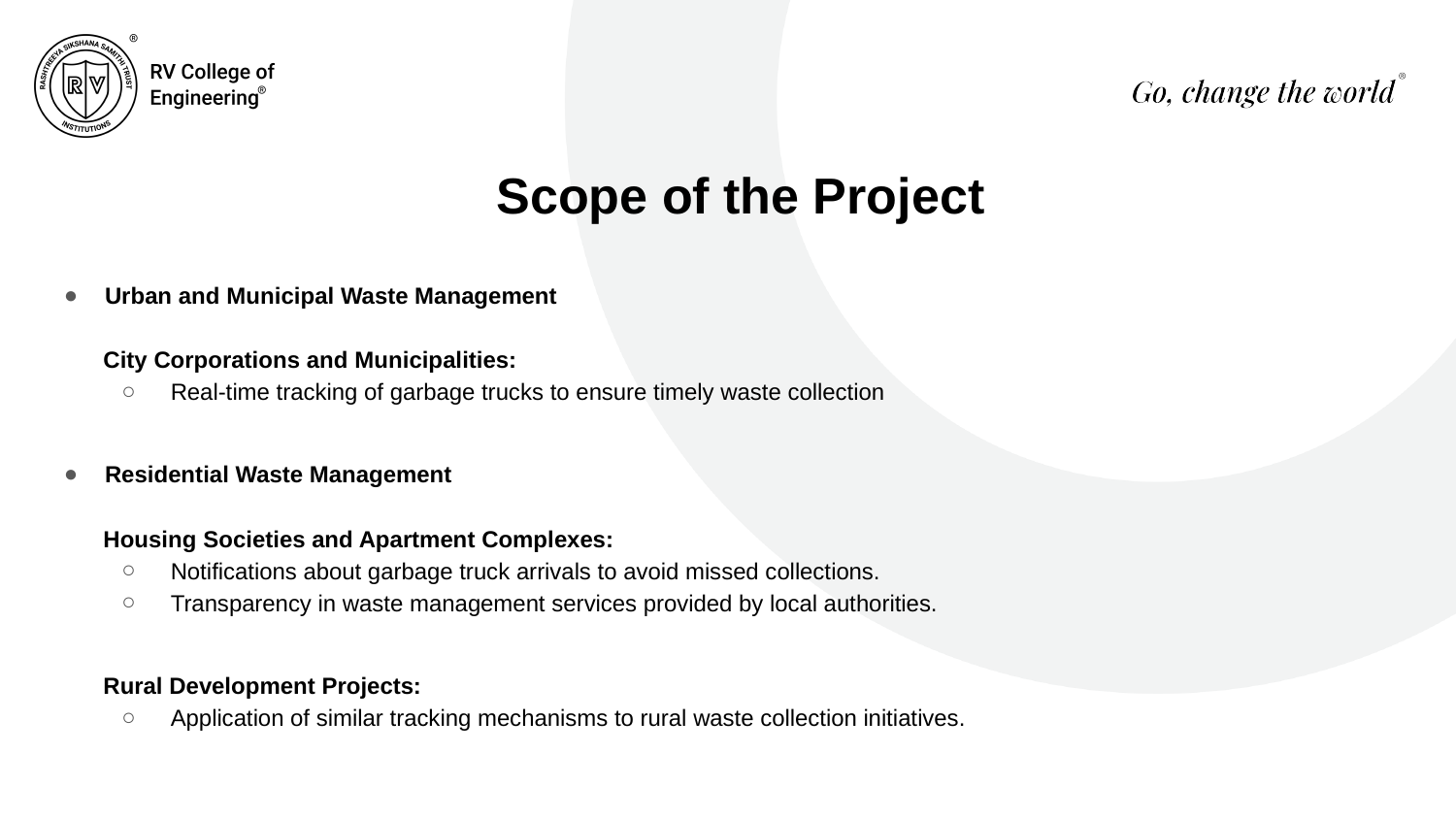

# Scope of the Project
Urban and Municipal Waste Management

      City Corporations and Municipalities:
Real-time tracking of garbage trucks to ensure timely waste collection

Residential Waste Management

      Housing Societies and Apartment Complexes:
Notifications about garbage truck arrivals to avoid missed collections.
Transparency in waste management services provided by local authorities.

      Rural Development Projects:
Application of similar tracking mechanisms to rural waste collection initiatives.